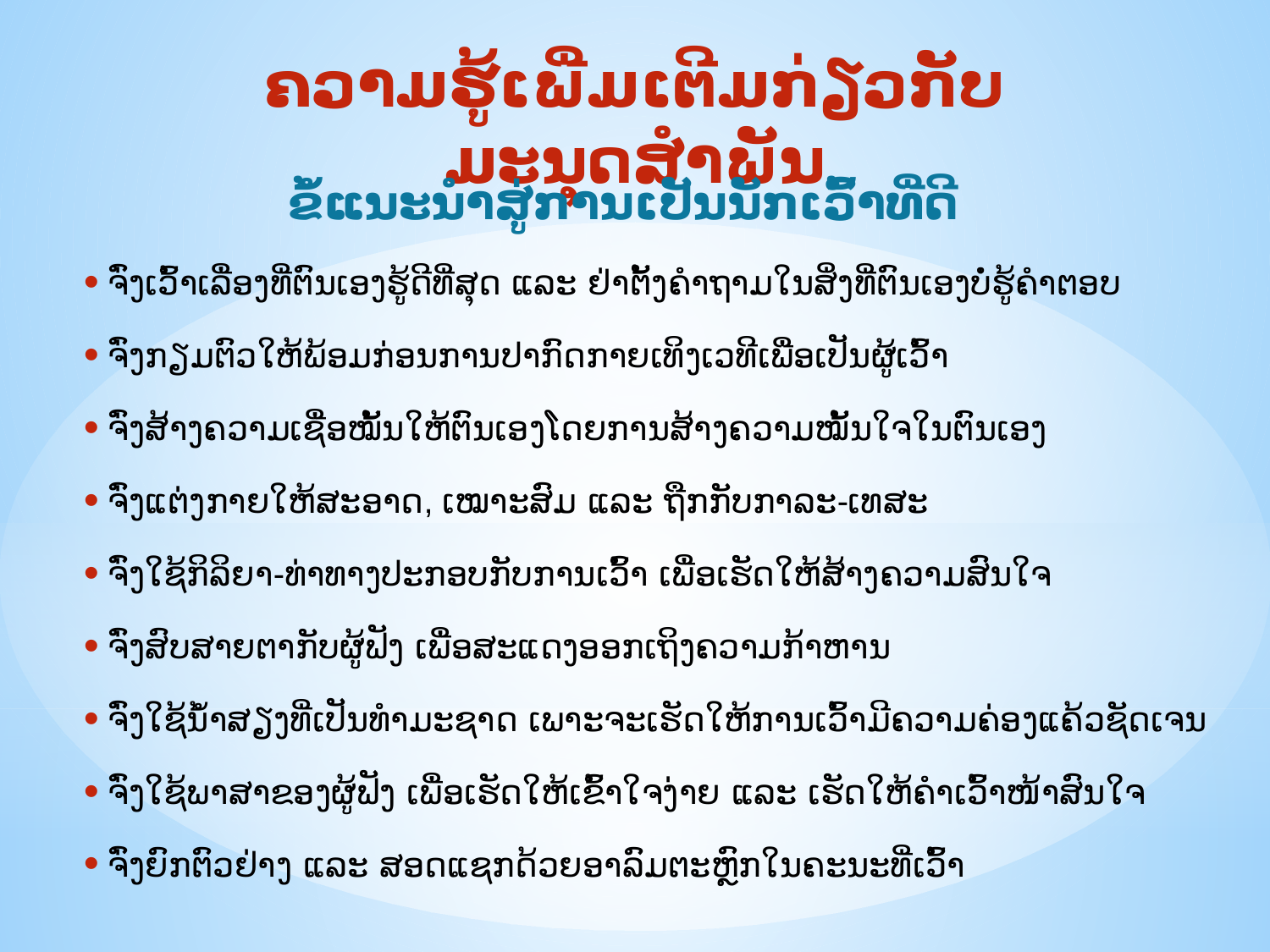

# ຄວາມຮູ້ເພີ່ມເຕີມກ່ຽວກັບມະນຸດສຳພັນ
ຂໍ້ແນະນຳສູ່ການເປັນນັກເວົ້າທີ່ດີ
ຈົ່ງເວົ້າເລື່ອງທີ່ຕົນເອງຮູ້ດີທີ່ສຸດ ແລະ ຢ່າຕັ້ງຄຳຖາມໃນສິ່ງທີ່ຕົນເອງບໍ່ຮູ້ຄຳຕອບ
ຈົ່ງກຽມຕົວໃຫ້ພ້ອມກ່ອນການປາກົດກາຍເທິງເວທີເພື່ອເປັນຜູ້ເວົ້າ
ຈົ່ງສ້າງຄວາມເຊື່ອໝັ້ນໃຫ້ຕົນເອງໂດຍການສ້າງຄວາມໝັ້ນໃຈໃນຕົນເອງ
ຈົ່ງແຕ່ງກາຍໃຫ້ສະອາດ, ເໝາະສົມ ແລະ ຖືກກັບກາລະ-ເທສະ
ຈົ່ງໃຊ້ກິລິຍາ-ທ່າທາງປະກອບກັບການເວົ້າ ເພື່ອເຮັດໃຫ້ສ້າງຄວາມສົນໃຈ
ຈົ່ງສົບສາຍຕາກັບຜູ້ຟັງ ເພື່ອສະແດງອອກເຖິງຄວາມກ້າຫານ
ຈົ່ງໃຊ້ນ້ຳສຽງທີ່ເປັນທຳມະຊາດ ເພາະຈະເຮັດໃຫ້ການເວົ້າມີຄວາມຄ່ອງແຄ້ວຊັດເຈນ
ຈົ່ງໃຊ້ພາສາຂອງຜູ້ຟັງ ເພື່ອເຮັດໃຫ້ເຂົ້າໃຈງ່າຍ ແລະ ເຮັດໃຫ້ຄຳເວົ້າໜ້າສົນໃຈ
ຈົ່ງຍົກຕົວຢ່າງ ແລະ ສອດແຊກດ້ວຍອາລົມຕະຫຼົກໃນຄະນະທີ່ເວົ້າ